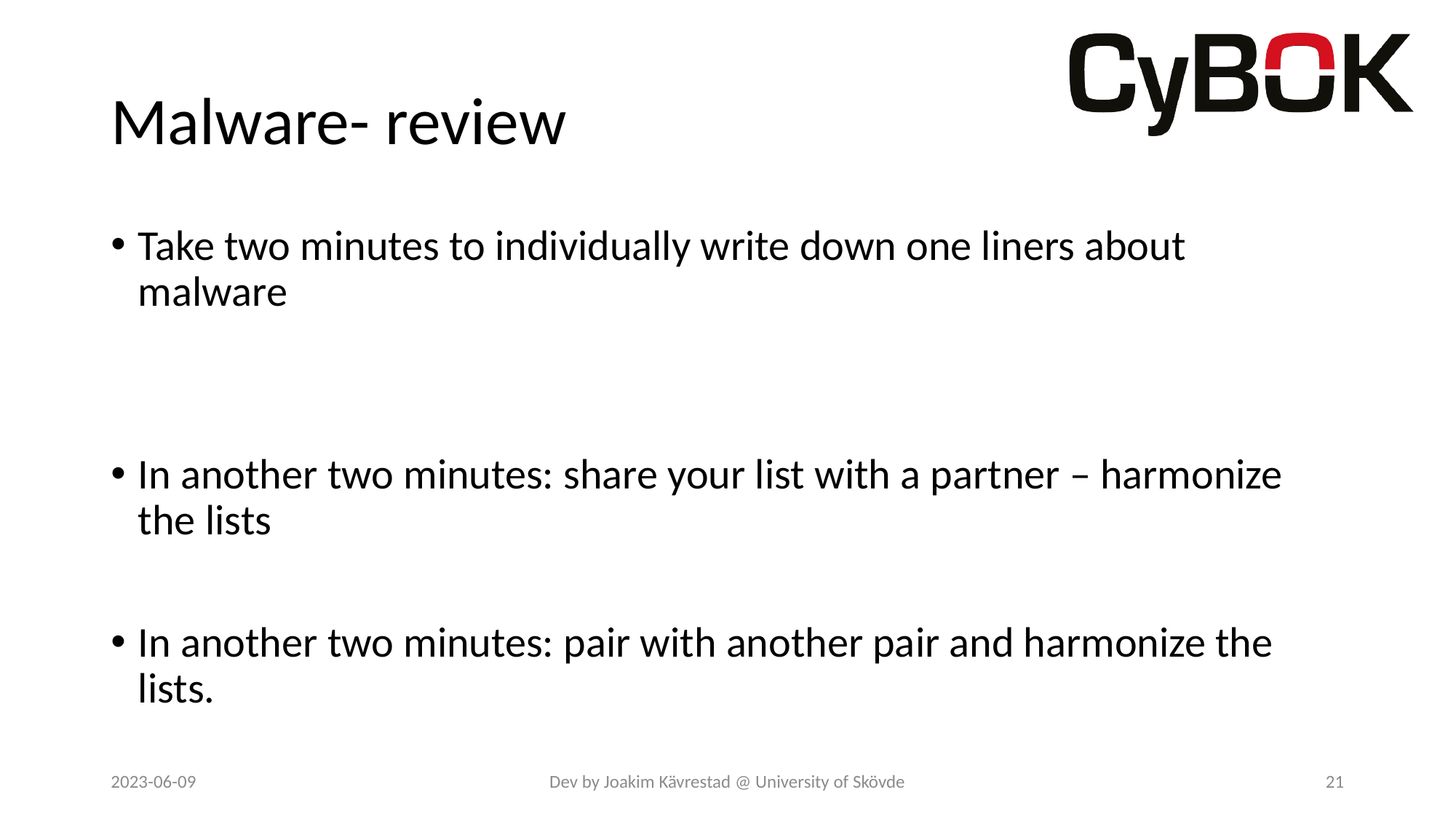

# Malware- review
Take two minutes to individually write down one liners about malware

In another two minutes: share your list with a partner – harmonize the lists

In another two minutes: pair with another pair and harmonize the lists.

2023-06-09
Dev by Joakim Kävrestad @ University of Skövde
21